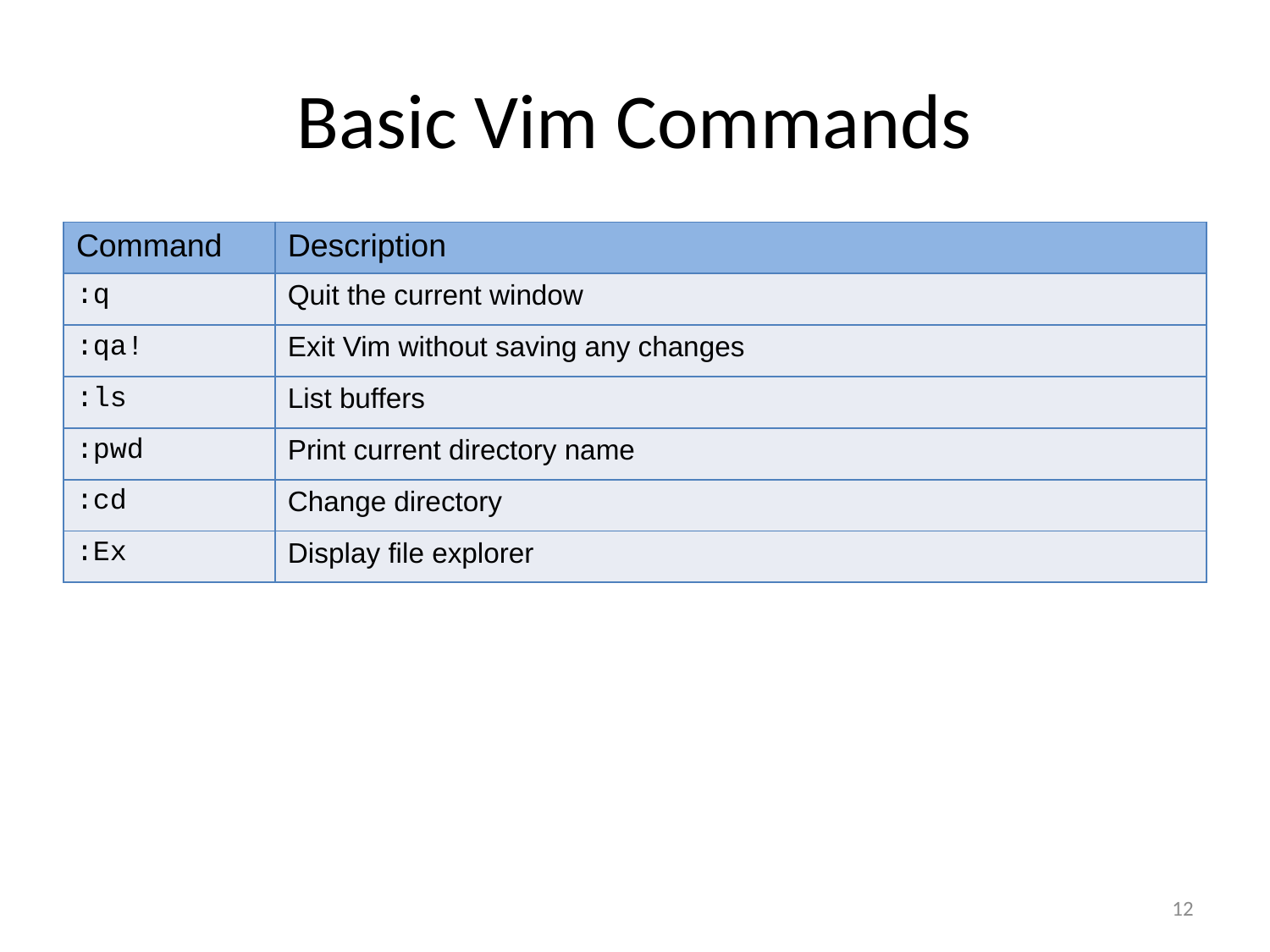

Basic Vim Commands
| Command | Description |
| --- | --- |
| :q | Quit the current window |
| :qa! | Exit Vim without saving any changes |
| :ls | List buffers |
| :pwd | Print current directory name |
| :cd | Change directory |
| :Ex | Display file explorer |
12